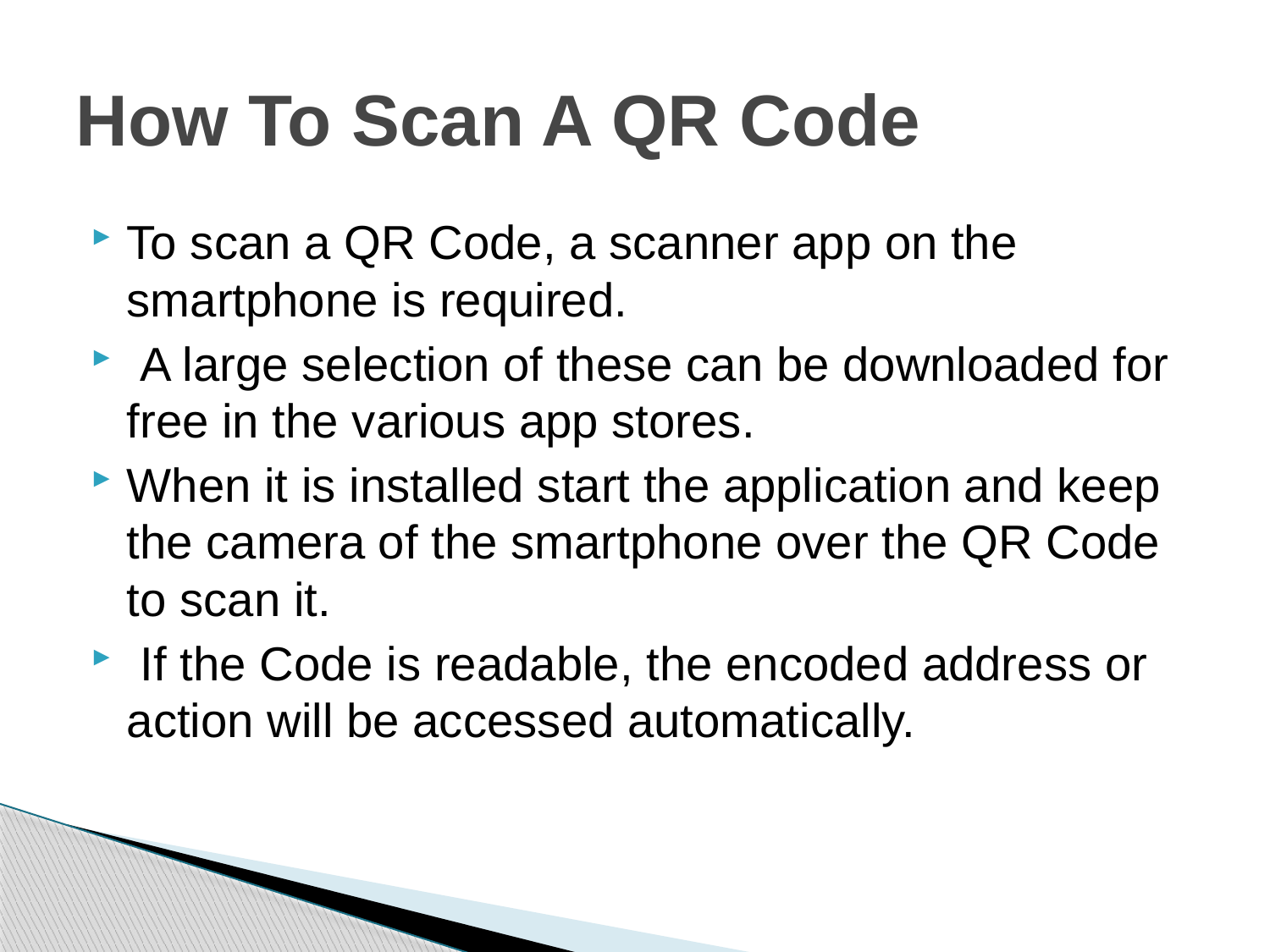

# How To Scan A QR Code
To scan a QR Code, a scanner app on the smartphone is required.
 A large selection of these can be downloaded for free in the various app stores.
When it is installed start the application and keep the camera of the smartphone over the QR Code to scan it.
 If the Code is readable, the encoded address or action will be accessed automatically.